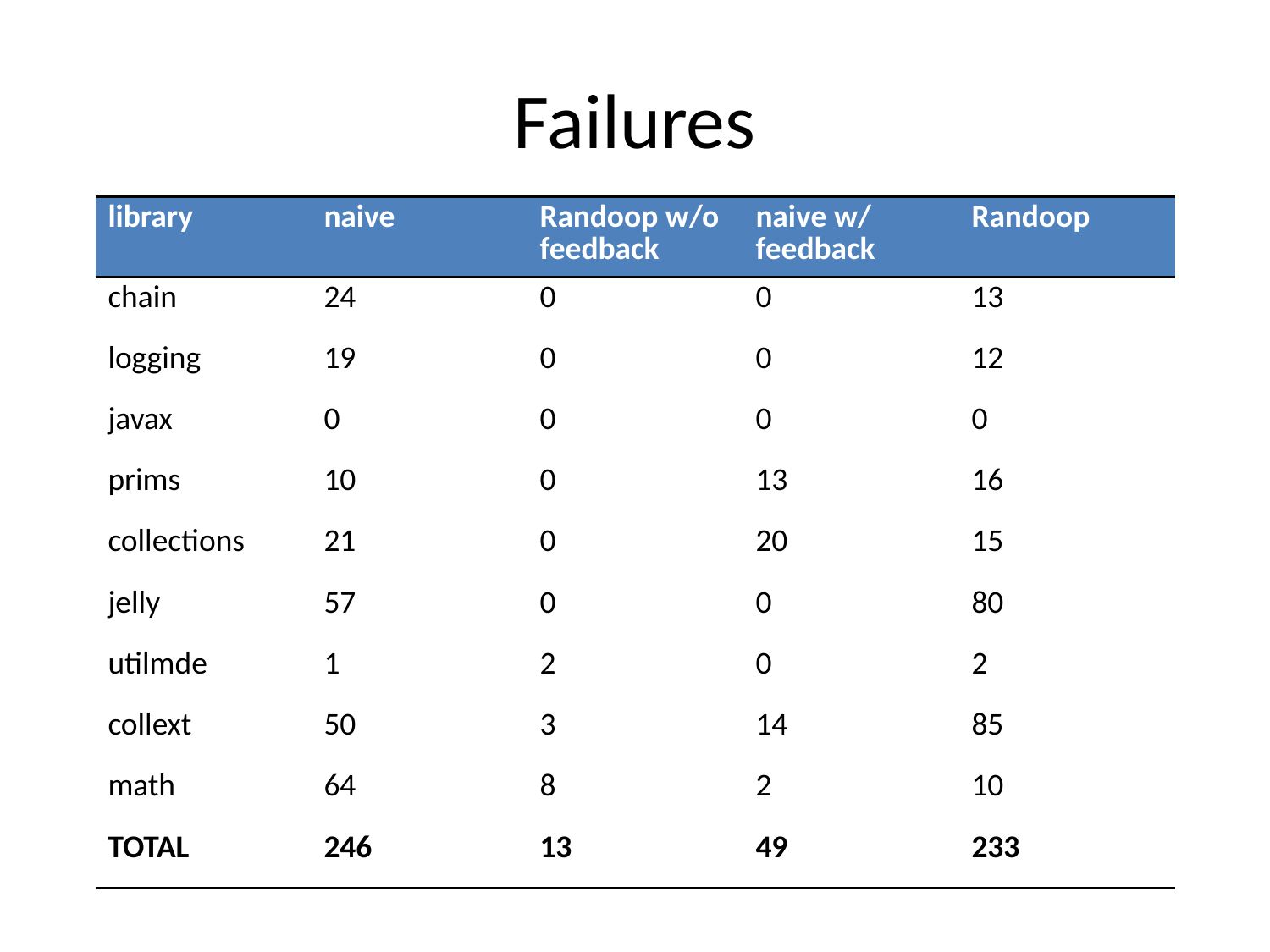

# Failures
| library | naive | Randoop w/o feedback | naive w/ feedback | Randoop |
| --- | --- | --- | --- | --- |
| chain | 24 | 0 | 0 | 13 |
| logging | 19 | 0 | 0 | 12 |
| javax | 0 | 0 | 0 | 0 |
| prims | 10 | 0 | 13 | 16 |
| collections | 21 | 0 | 20 | 15 |
| jelly | 57 | 0 | 0 | 80 |
| utilmde | 1 | 2 | 0 | 2 |
| collext | 50 | 3 | 14 | 85 |
| math | 64 | 8 | 2 | 10 |
| TOTAL | 246 | 13 | 49 | 233 |